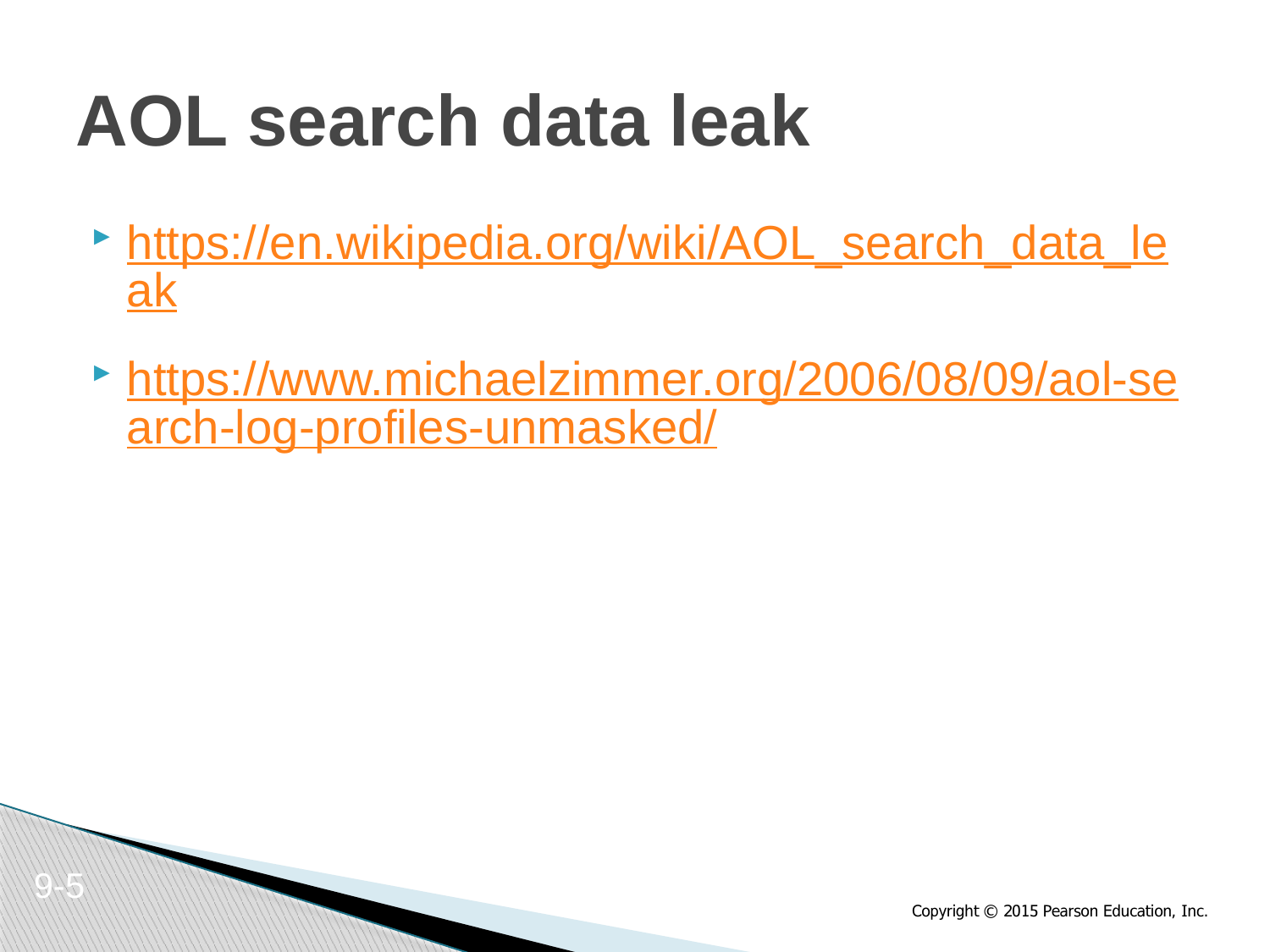

# AOL search data leak
https://en.wikipedia.org/wiki/AOL_search_data_leak
https://www.michaelzimmer.org/2006/08/09/aol-search-log-profiles-unmasked/
9-5